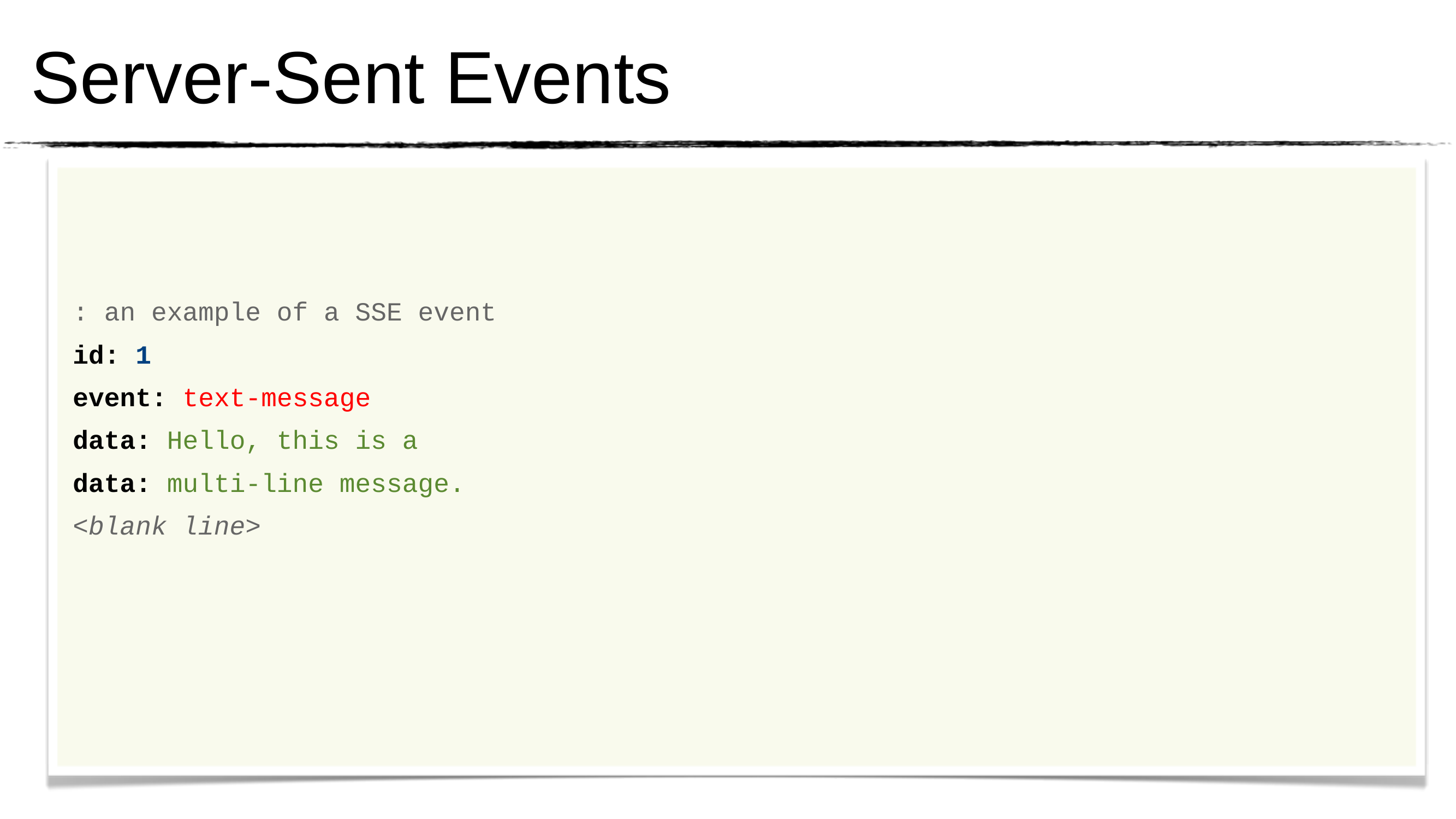

# Server-Sent Events

: an example of a SSE event
id: 1
event: text-message
data: Hello, this is a
data: multi-line message.
<blank line>